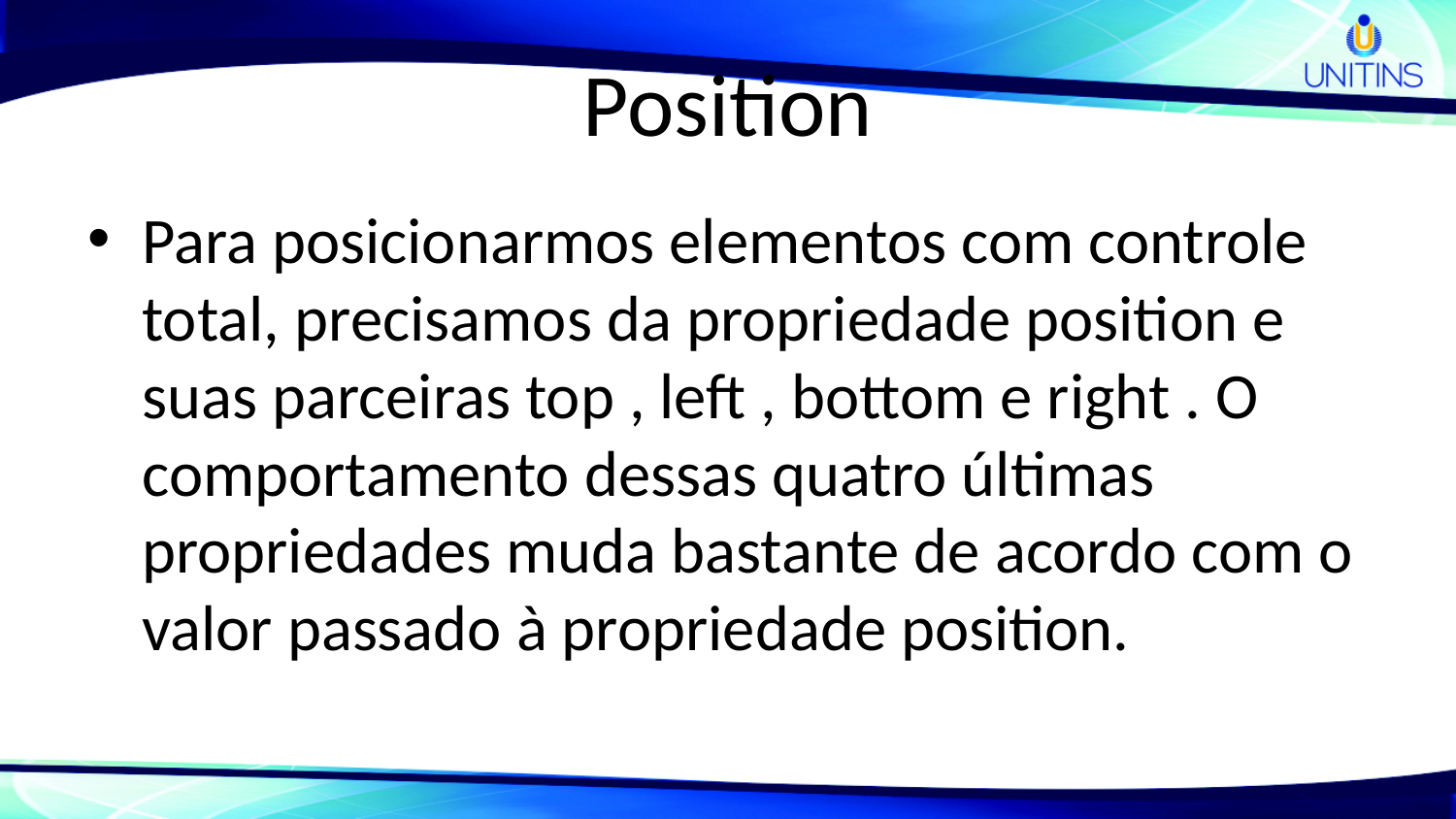

# Position
Para posicionarmos elementos com controle total, precisamos da propriedade position e suas parceiras top , left , bottom e right . O comportamento dessas quatro últimas propriedades muda bastante de acordo com o valor passado à propriedade position.